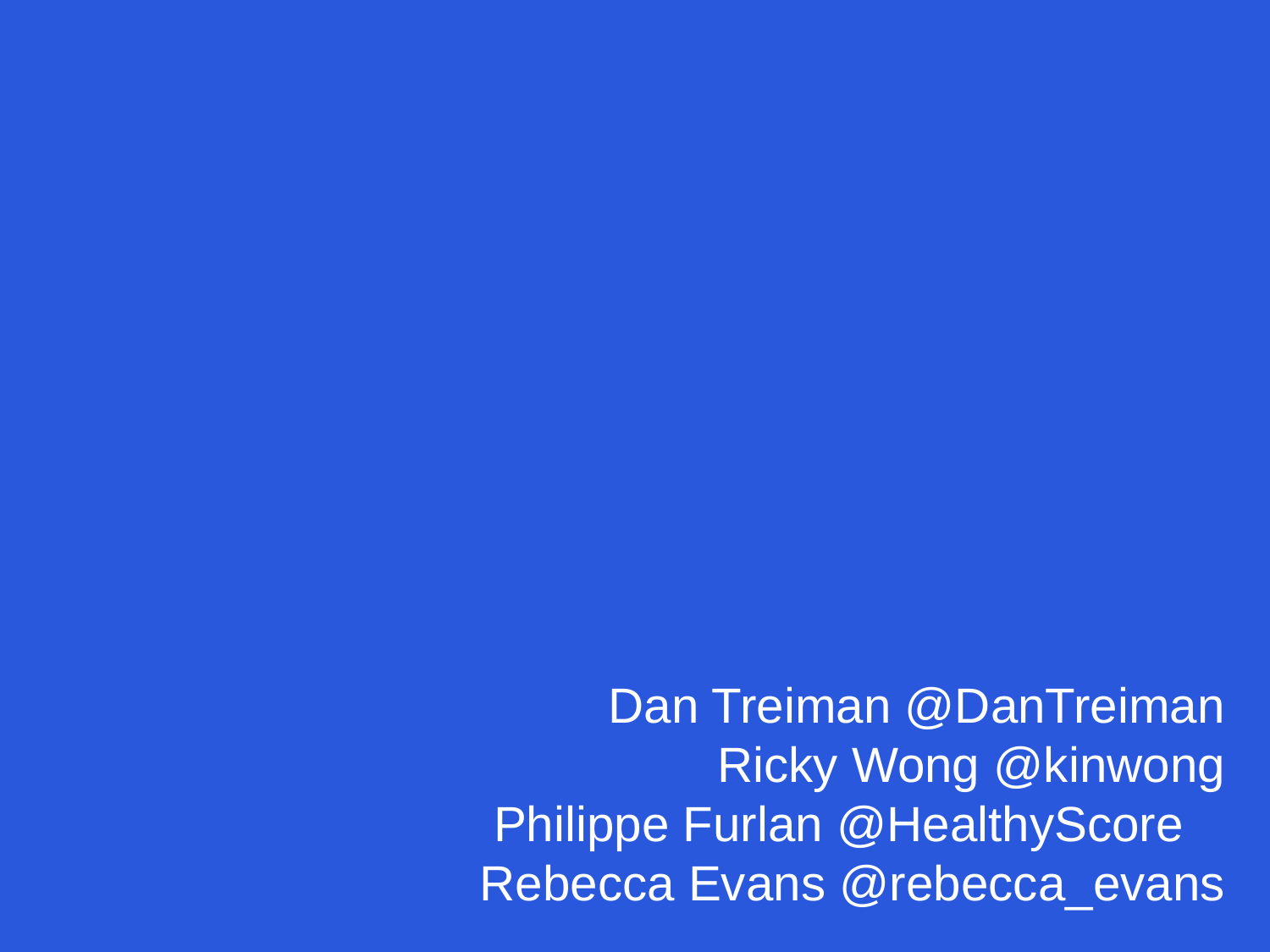

Dan Treiman @DanTreiman
Ricky Wong @kinwong
Philippe Furlan @HealthyScore
Rebecca Evans @rebecca_evans